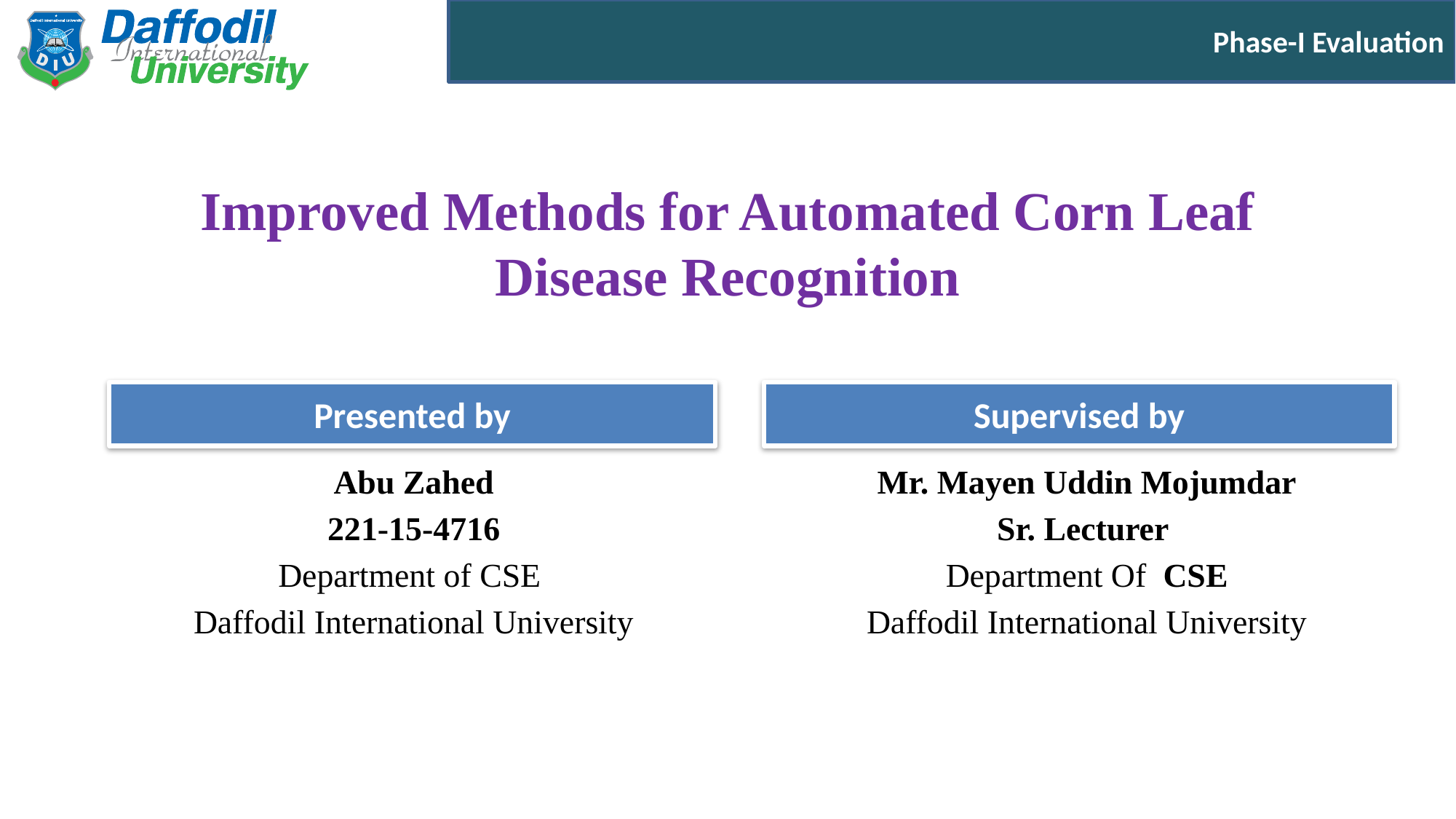

# Improved Methods for Automated Corn Leaf Disease Recognition
Abu Zahed
221-15-4716
Department of CSE
Daffodil International University
Mr. Mayen Uddin Mojumdar
Sr. Lecturer
Department Of  CSE
Daffodil International University